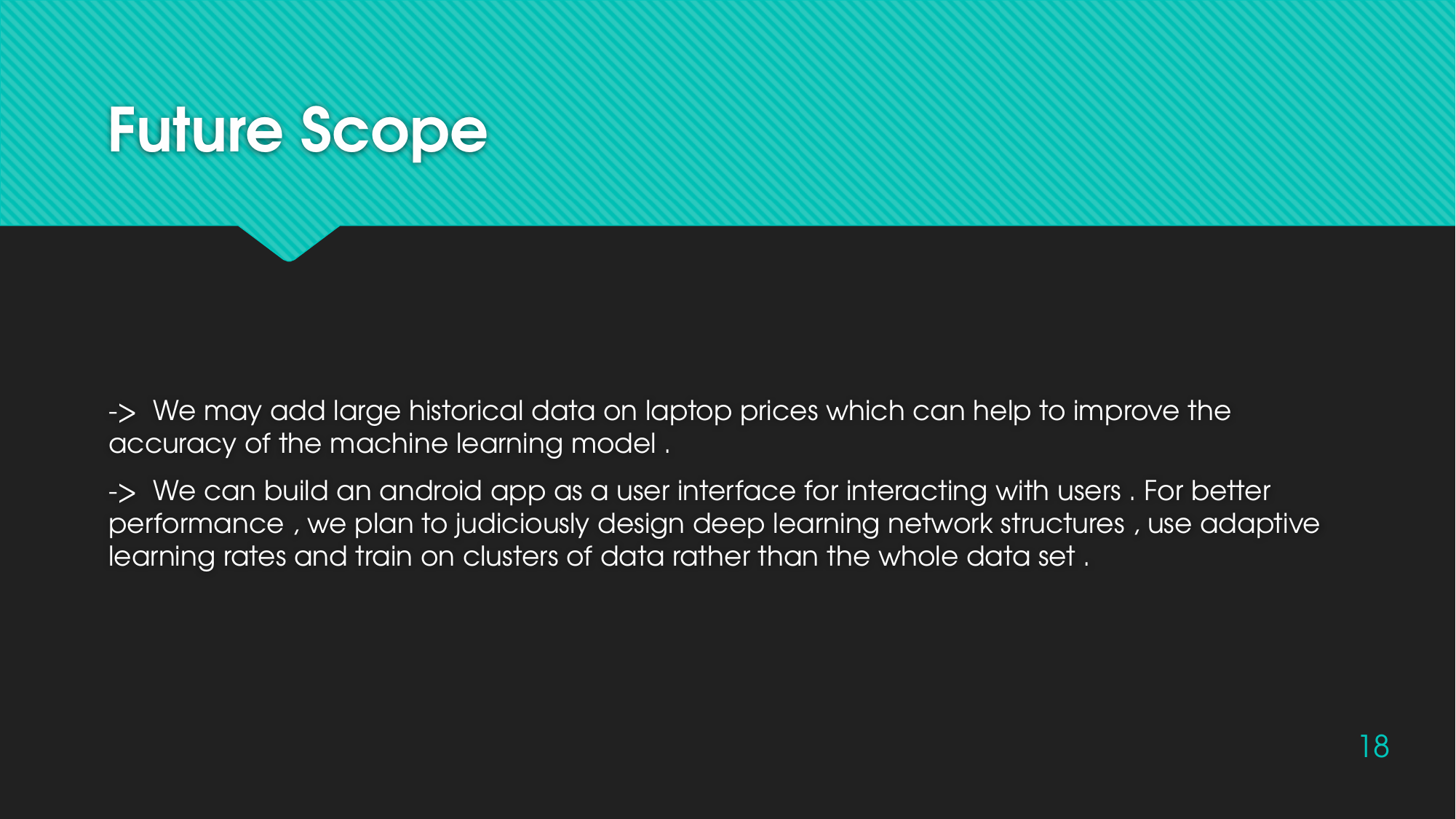

# Future Scope
->  We may add large historical data on laptop prices which can help to improve the accuracy of the machine learning model .
->  We can build an android app as a user interface for interacting with users . For better performance , we plan to judiciously design deep learning network structures , use adaptive learning rates and train on clusters of data rather than the whole data set .
18